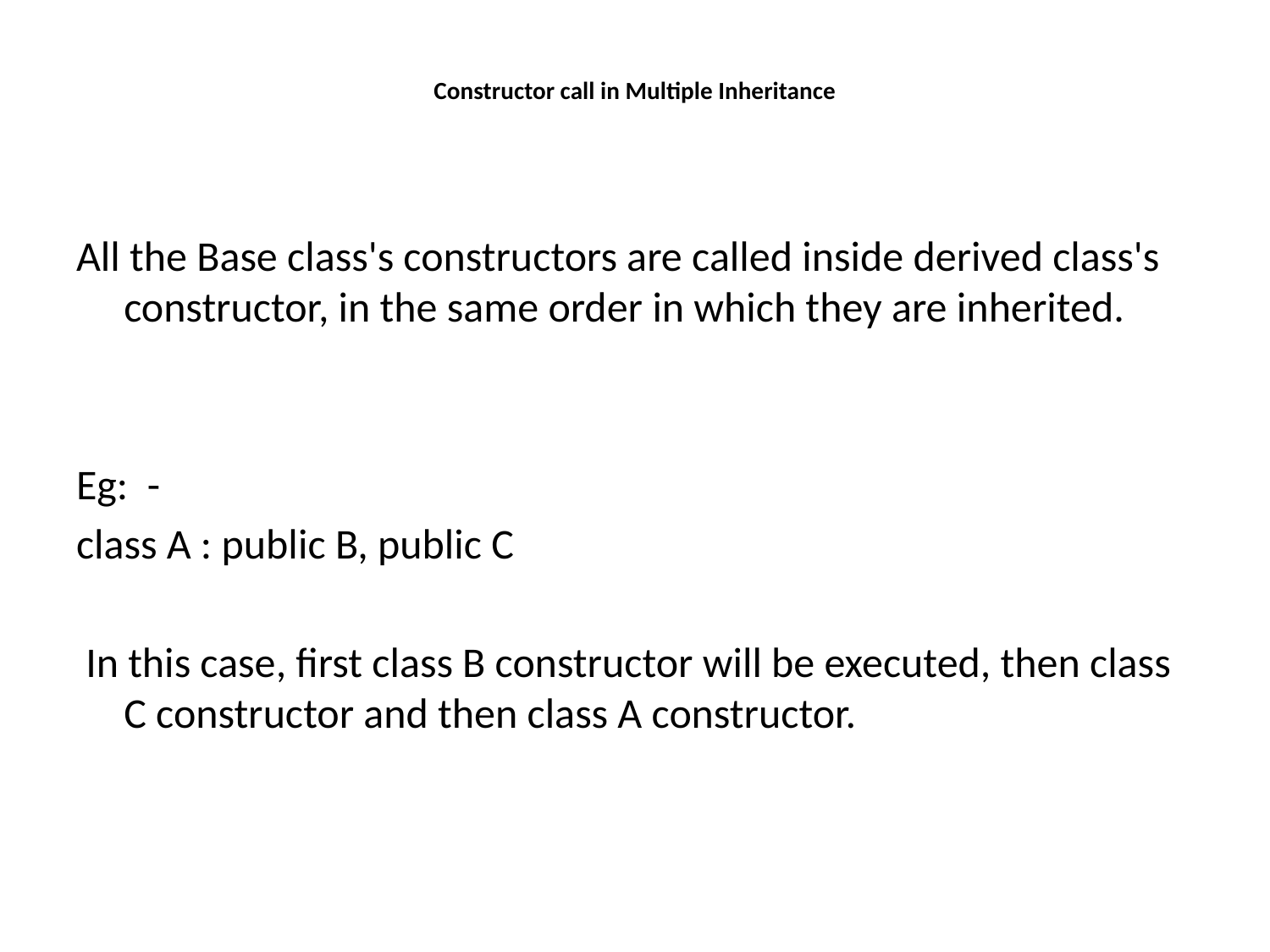

# Constructor call in Multiple Inheritance
All the Base class's constructors are called inside derived class's constructor, in the same order in which they are inherited.

Eg:  -
class A : public B, public C

 In this case, first class B constructor will be executed, then class C constructor and then class A constructor.